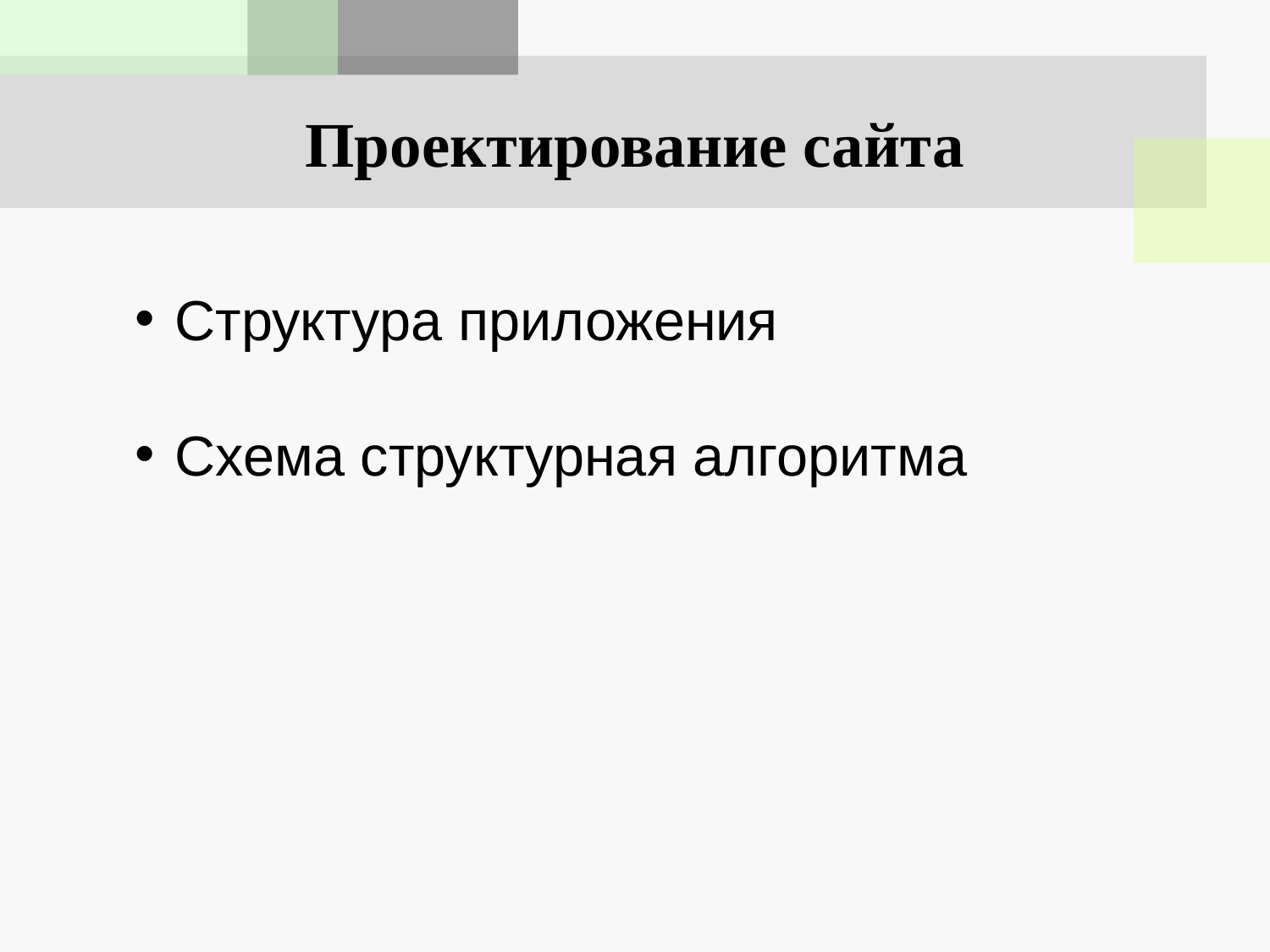

# Проектирование сайта
Структура приложения

Схема структурная алгоритма